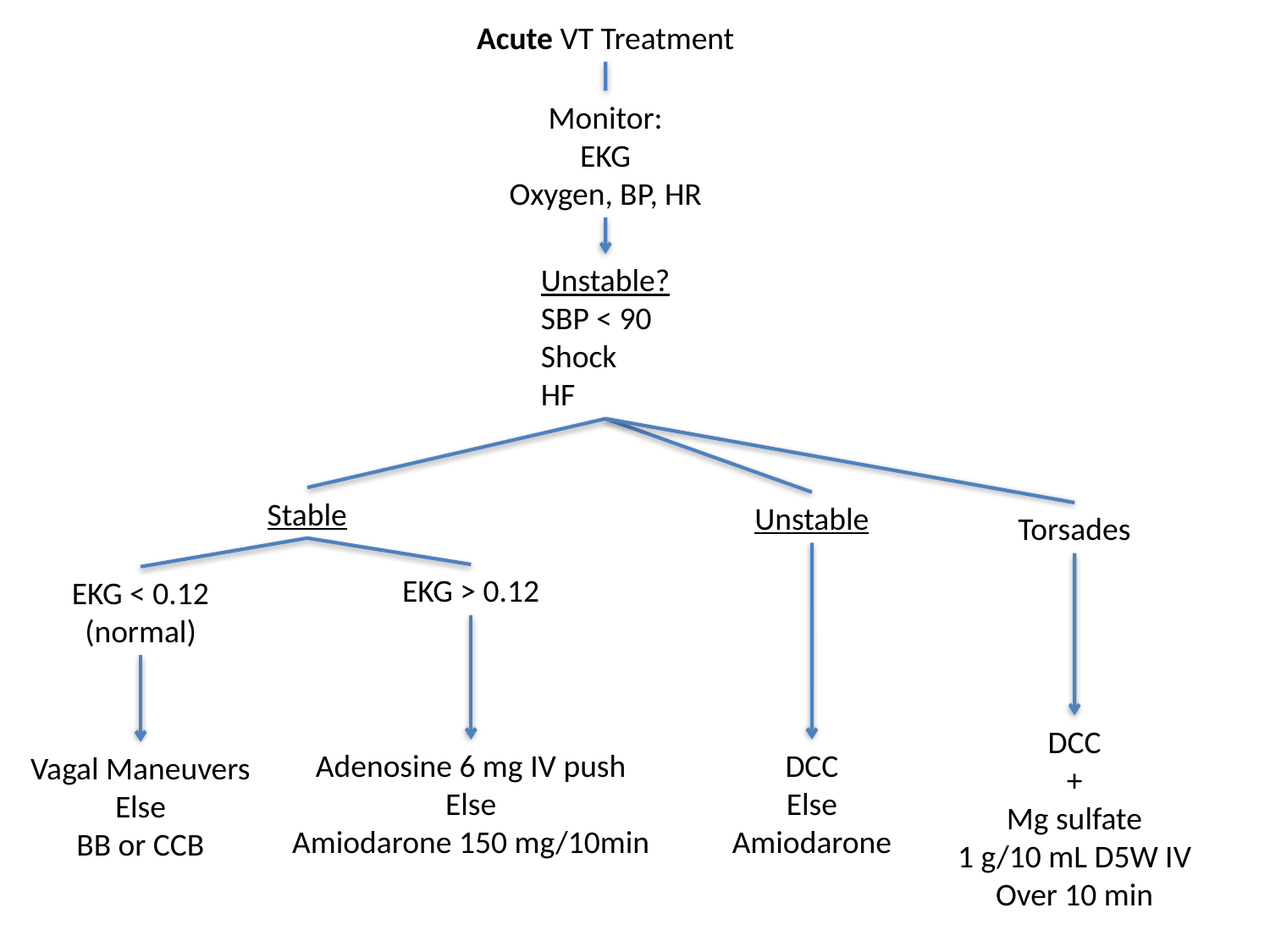

Acute VT Treatment
Monitor:
EKG
Oxygen, BP, HR
Unstable?
SBP < 90
Shock
HF
Stable
Unstable
Torsades
EKG > 0.12
EKG < 0.12
(normal)
DCC
+
Mg sulfate
1 g/10 mL D5W IV
Over 10 min
Adenosine 6 mg IV push
Else
Amiodarone 150 mg/10min
DCC
Else
Amiodarone
Vagal Maneuvers
Else
BB or CCB